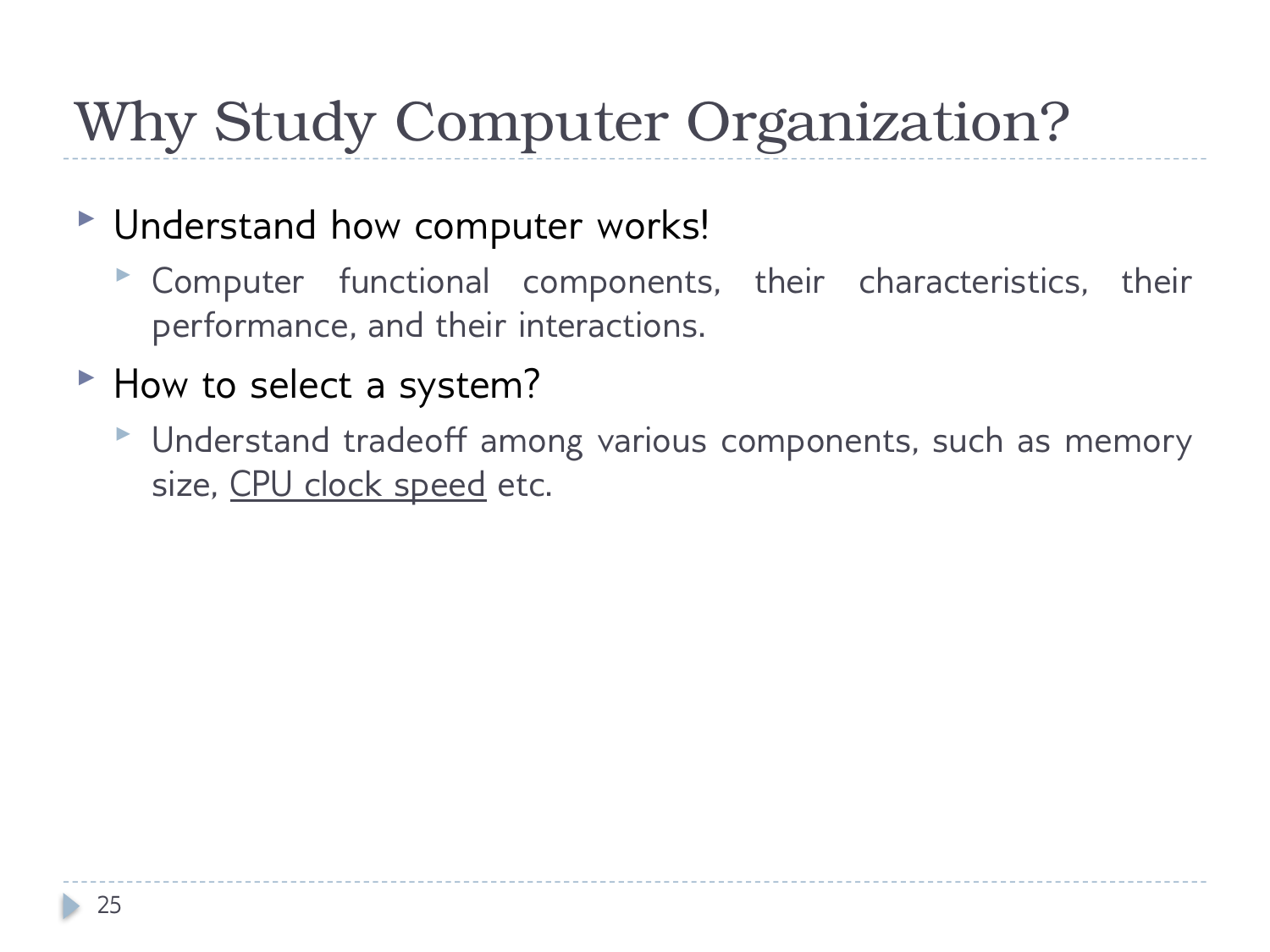

Why Study Computer Organization?
Understand how computer works!
Computer functional components, their characteristics, their performance, and their interactions.
How to select a system?
Understand tradeoff among various components, such as memory size, CPU clock speed etc.
25